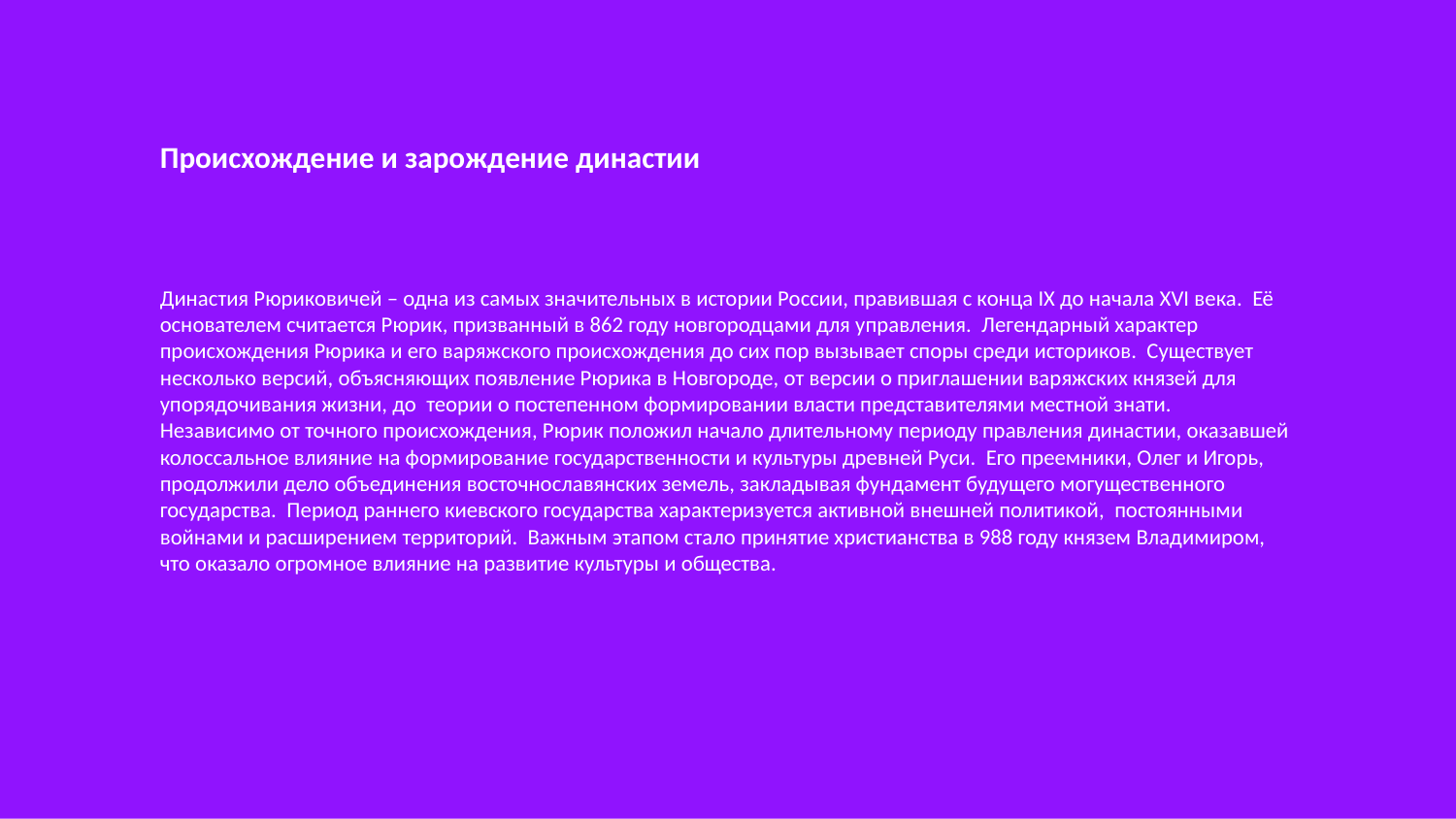

Происхождение и зарождение династии
Династия Рюриковичей – одна из самых значительных в истории России, правившая с конца IX до начала XVI века.  Её основателем считается Рюрик, призванный в 862 году новгородцами для управления.  Легендарный характер происхождения Рюрика и его варяжского происхождения до сих пор вызывает споры среди историков.  Существует несколько версий, объясняющих появление Рюрика в Новгороде, от версии о приглашении варяжских князей для упорядочивания жизни, до  теории о постепенном формировании власти представителями местной знати.  Независимо от точного происхождения, Рюрик положил начало длительному периоду правления династии, оказавшей колоссальное влияние на формирование государственности и культуры древней Руси.  Его преемники, Олег и Игорь, продолжили дело объединения восточнославянских земель, закладывая фундамент будущего могущественного государства.  Период раннего киевского государства характеризуется активной внешней политикой,  постоянными войнами и расширением территорий.  Важным этапом стало принятие христианства в 988 году князем Владимиром, что оказало огромное влияние на развитие культуры и общества.